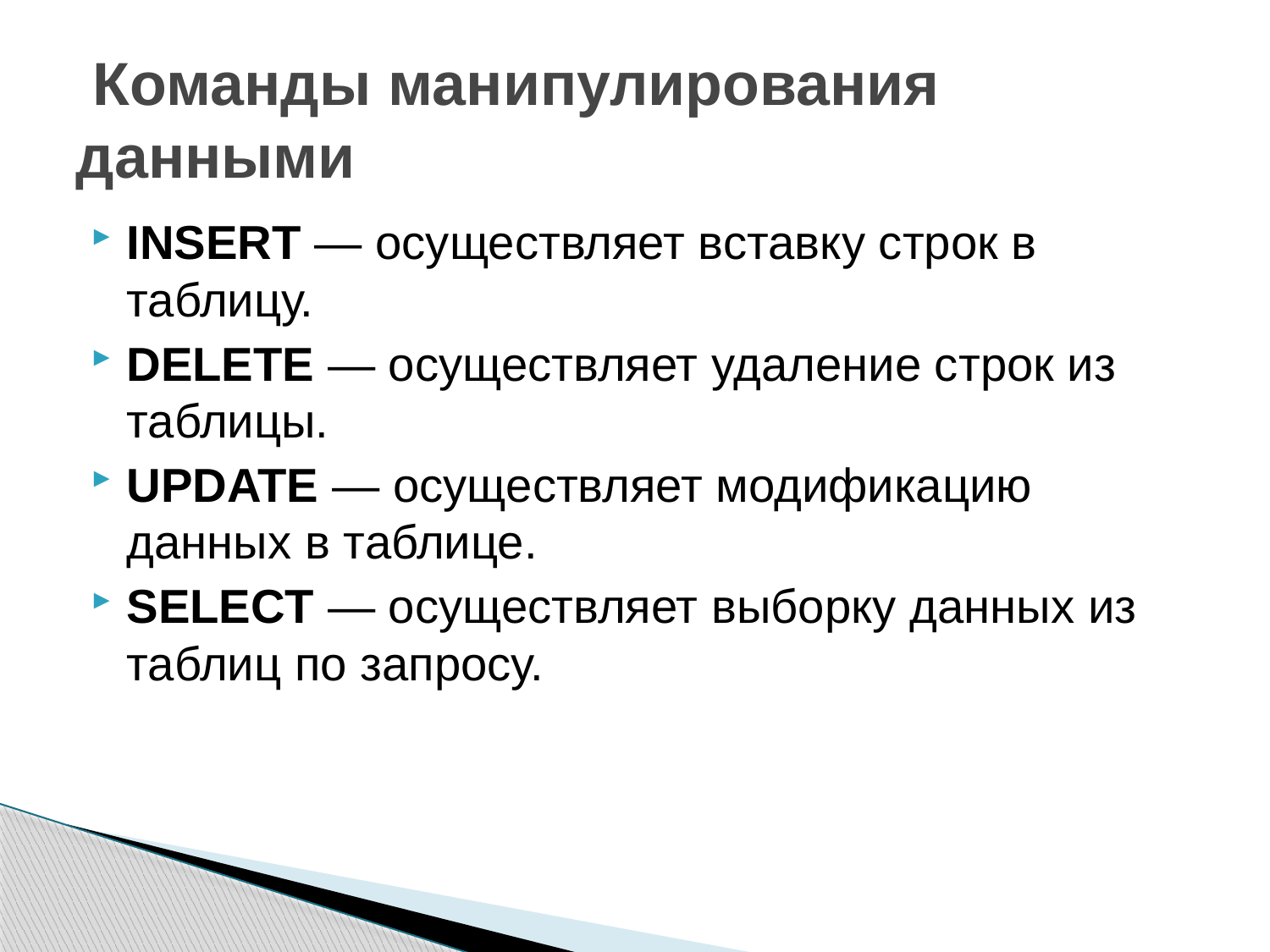

# Команды манипулирования данными
INSERT — осуществляет вставку строк в таблицу.
DELETE — осуществляет удаление строк из таблицы.
UPDATE — осуществляет модификацию данных в таблице.
SELECT — осуществляет выборку данных из таблиц по запросу.